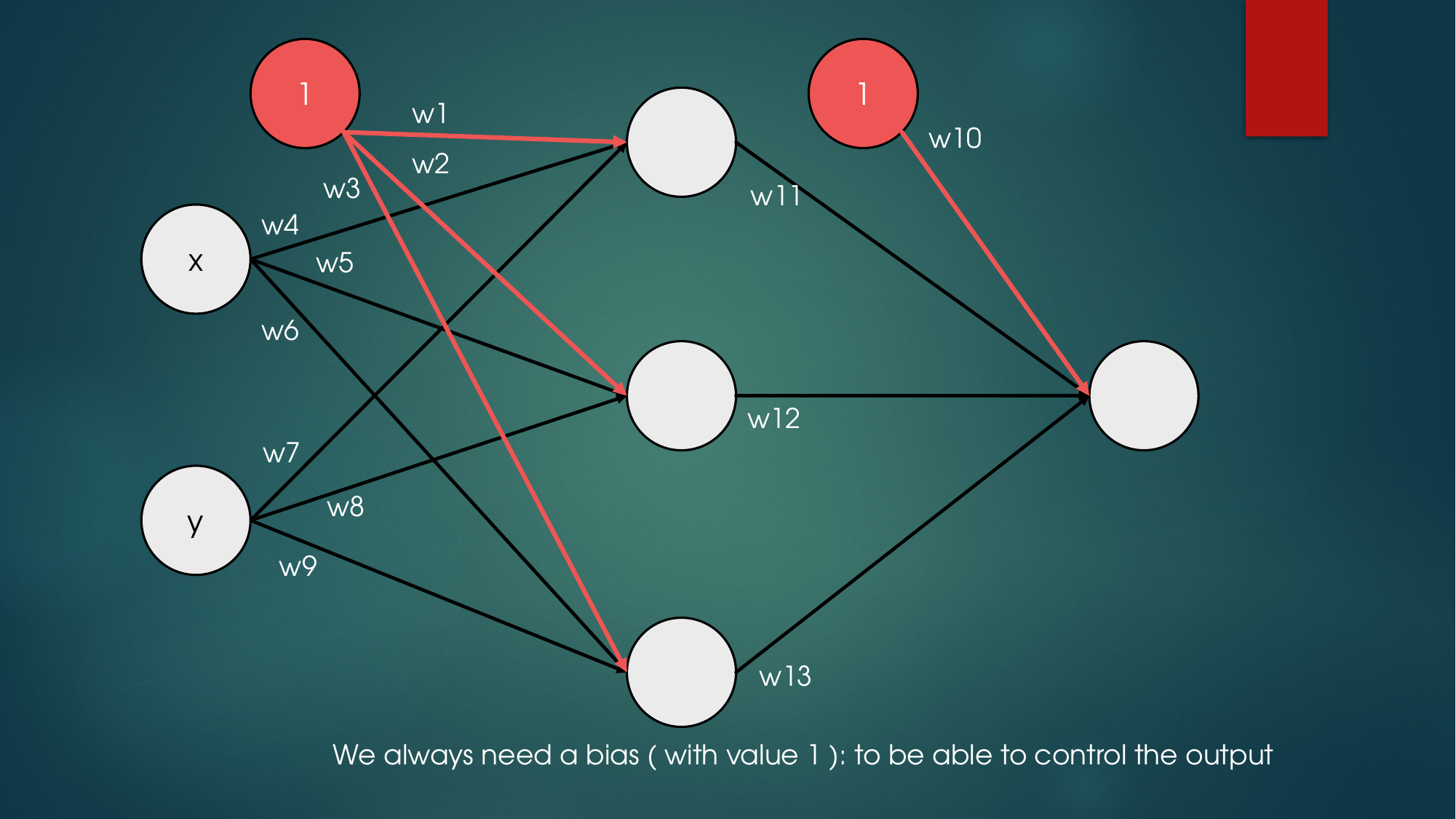

1
1

w1
w10
w2
w3
w11
w4
x
w5
w6

w12
w7
y
w8
w9

w13
We always need a bias ( with value 1 ): to be able to control the output